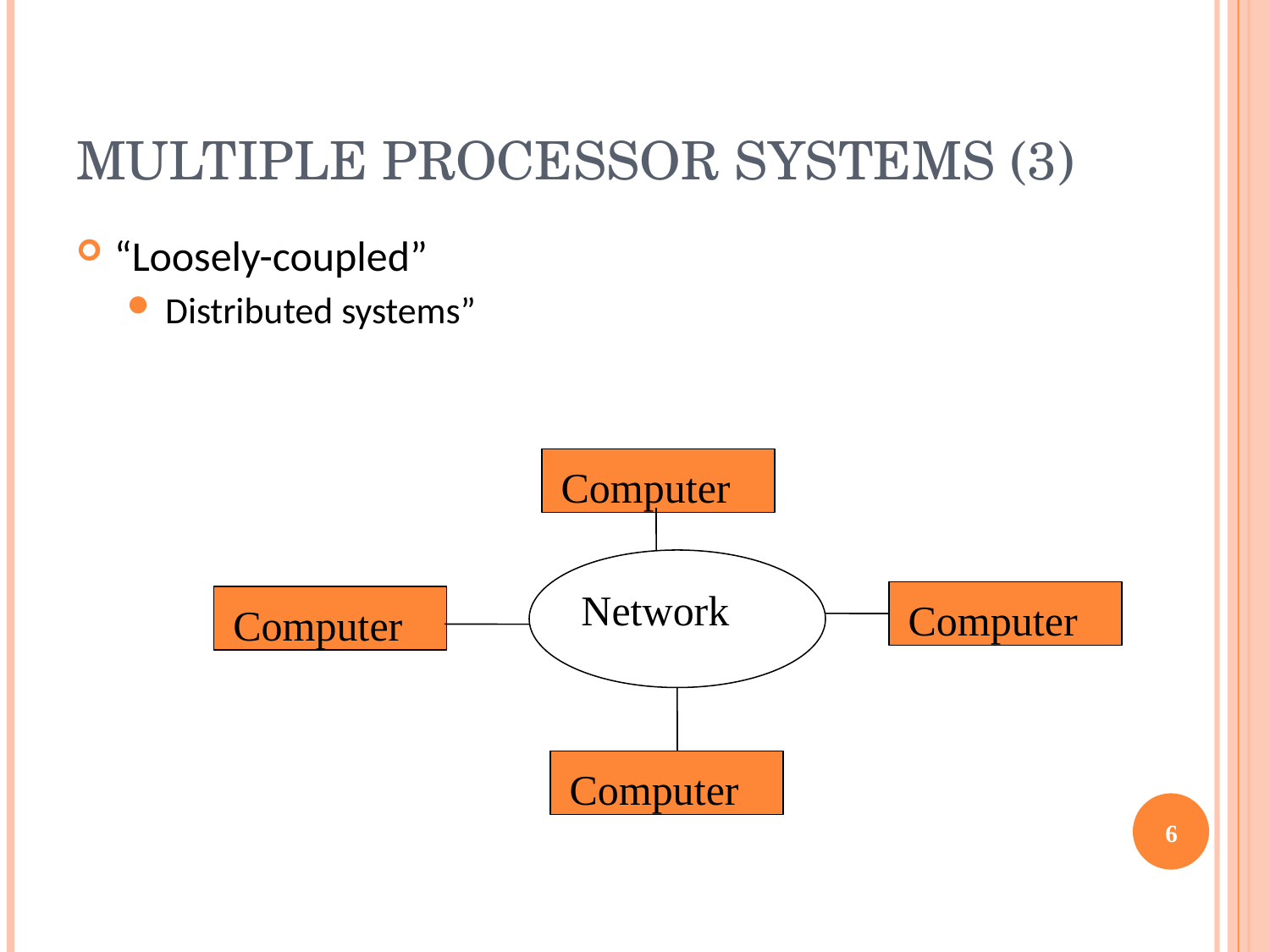

# MULTIPLE PROCESSOR SYSTEMS (3)
“Loosely-coupled”
Distributed systems”

Computer

Network

Computer
Computer

Computer
6